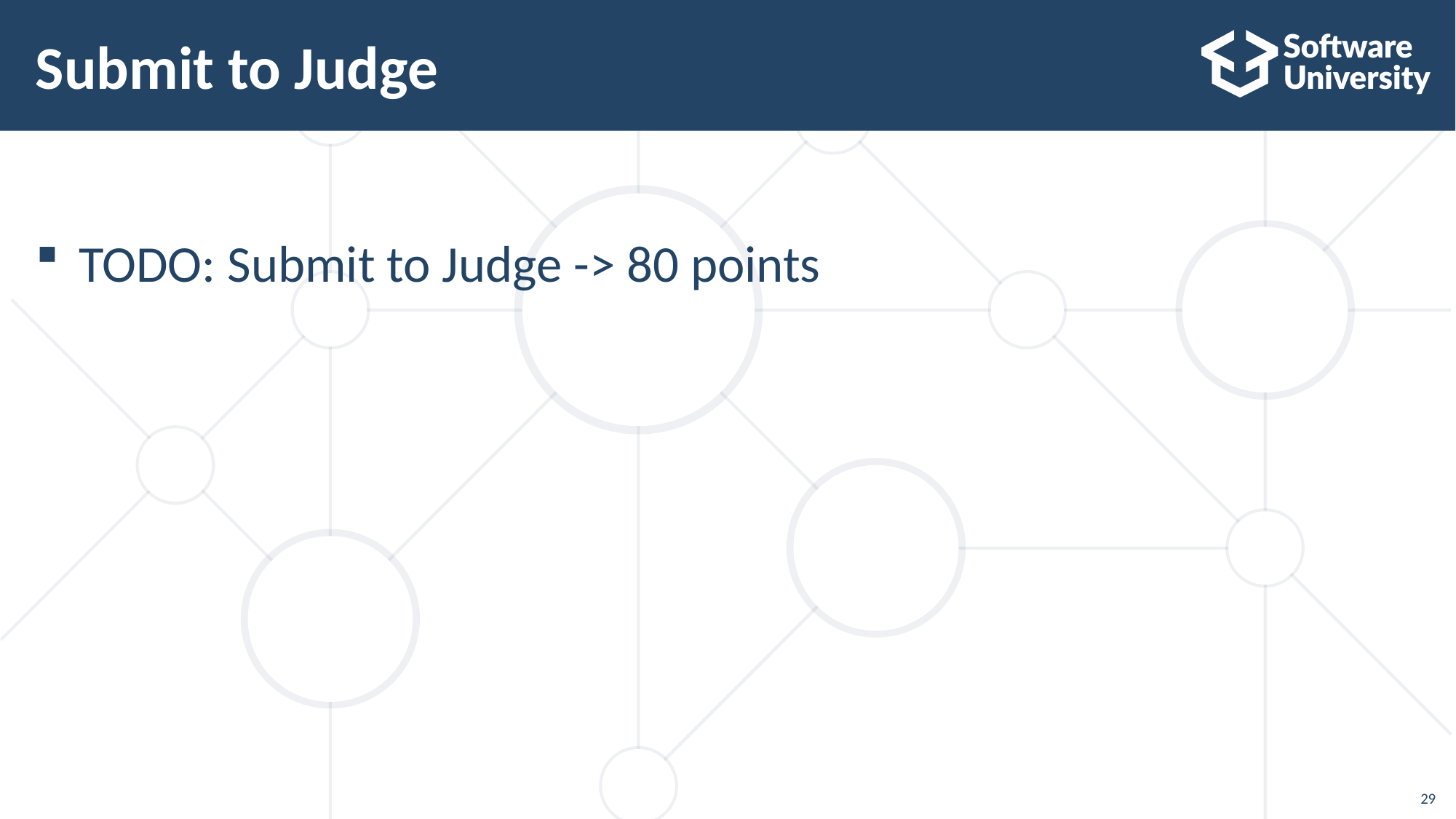

# Submit to Judge

TODO: Submit to Judge -> 80 points
29